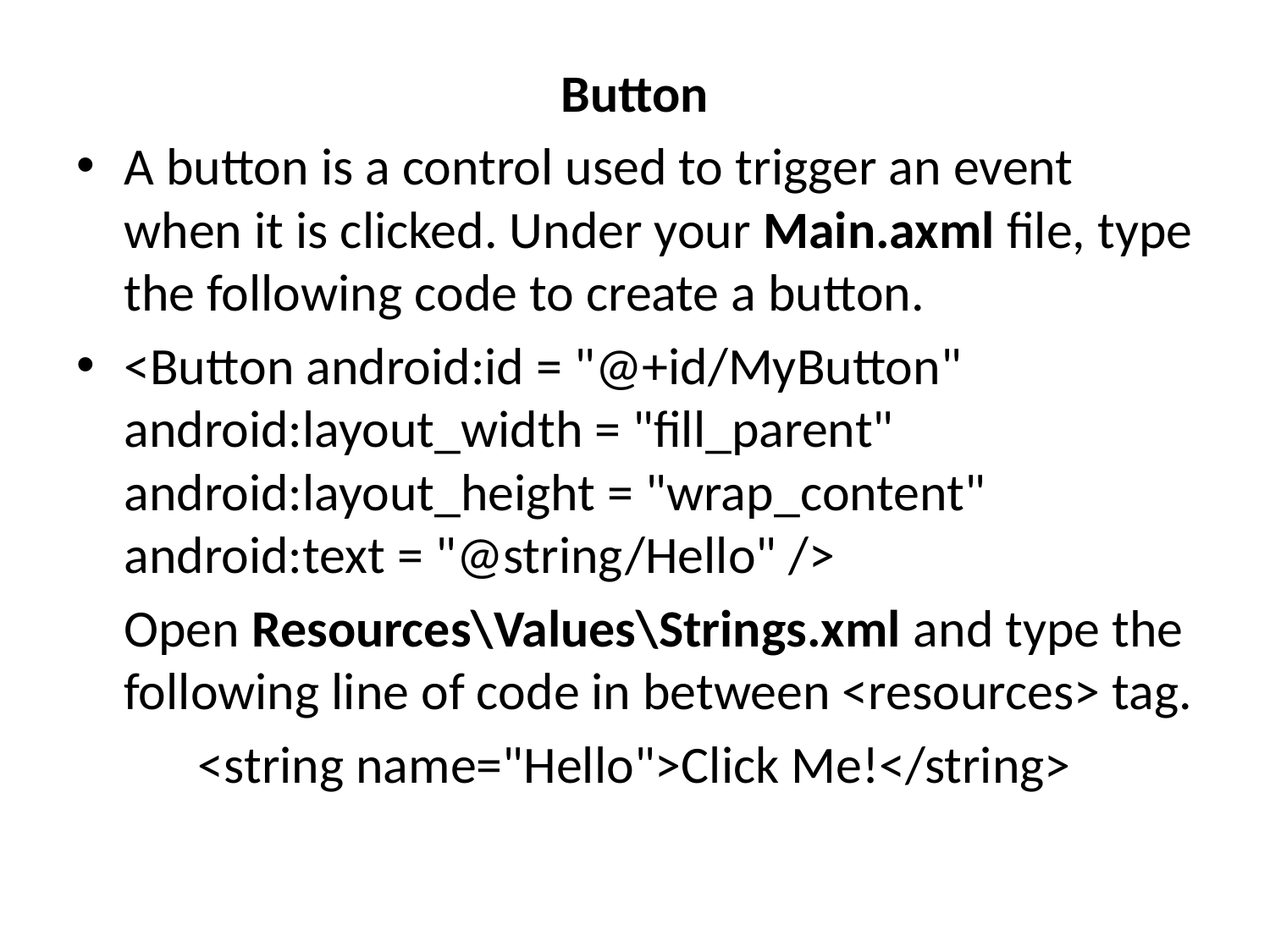

Button
A button is a control used to trigger an event when it is clicked. Under your Main.axml file, type the following code to create a button.
<Button android:id = "@+id/MyButton" android:layout_width = "fill_parent" android:layout_height = "wrap_content" android:text = "@string/Hello" />
	Open Resources\Values\Strings.xml and type the following line of code in between <resources> tag.
<string name="Hello">Click Me!</string>